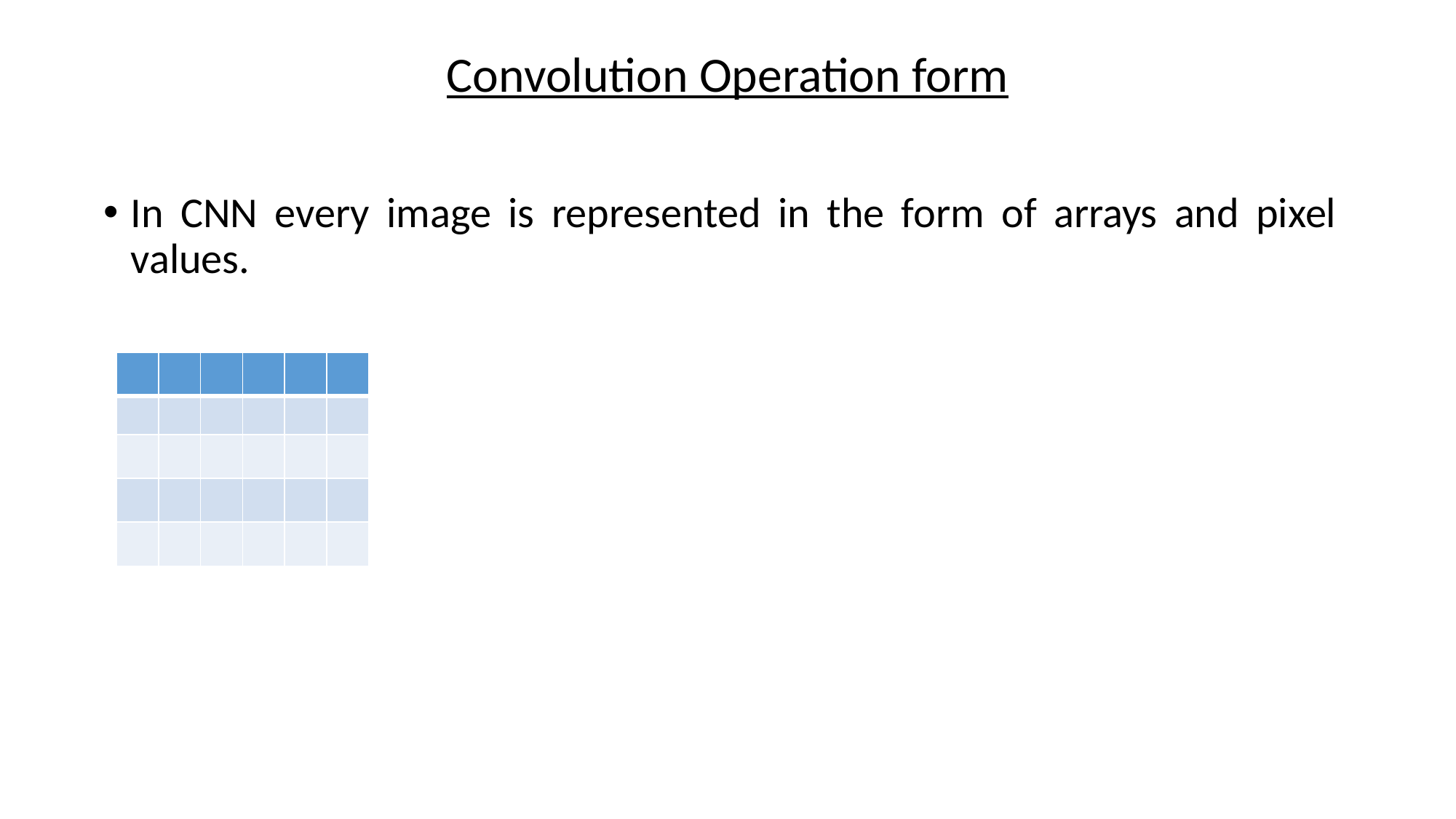

# Convolution Operation form
In CNN every image is represented in the form of arrays and pixel values.

|  |  |  |  |  |  |
| --- | --- | --- | --- | --- | --- |
|  |  |  |  |  |  |
|  |  |  |  |  |  |
|  |  |  |  |  |  |
|  |  |  |  |  |  |